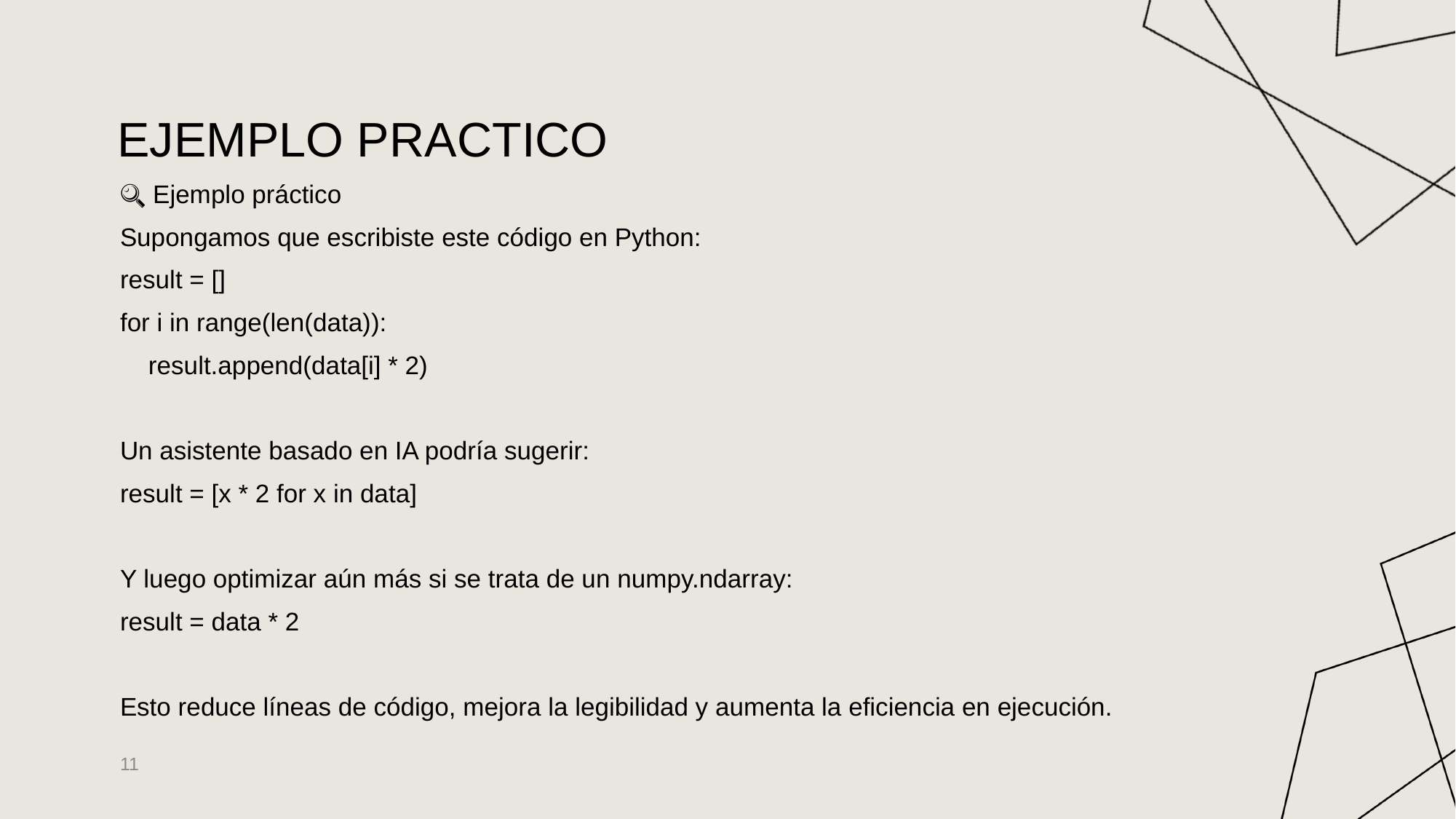

# Ejemplo Practico
🔍 Ejemplo práctico
Supongamos que escribiste este código en Python:
result = []
for i in range(len(data)):
    result.append(data[i] * 2)

Un asistente basado en IA podría sugerir:
result = [x * 2 for x in data]

Y luego optimizar aún más si se trata de un numpy.ndarray:
result = data * 2

Esto reduce líneas de código, mejora la legibilidad y aumenta la eficiencia en ejecución.
11